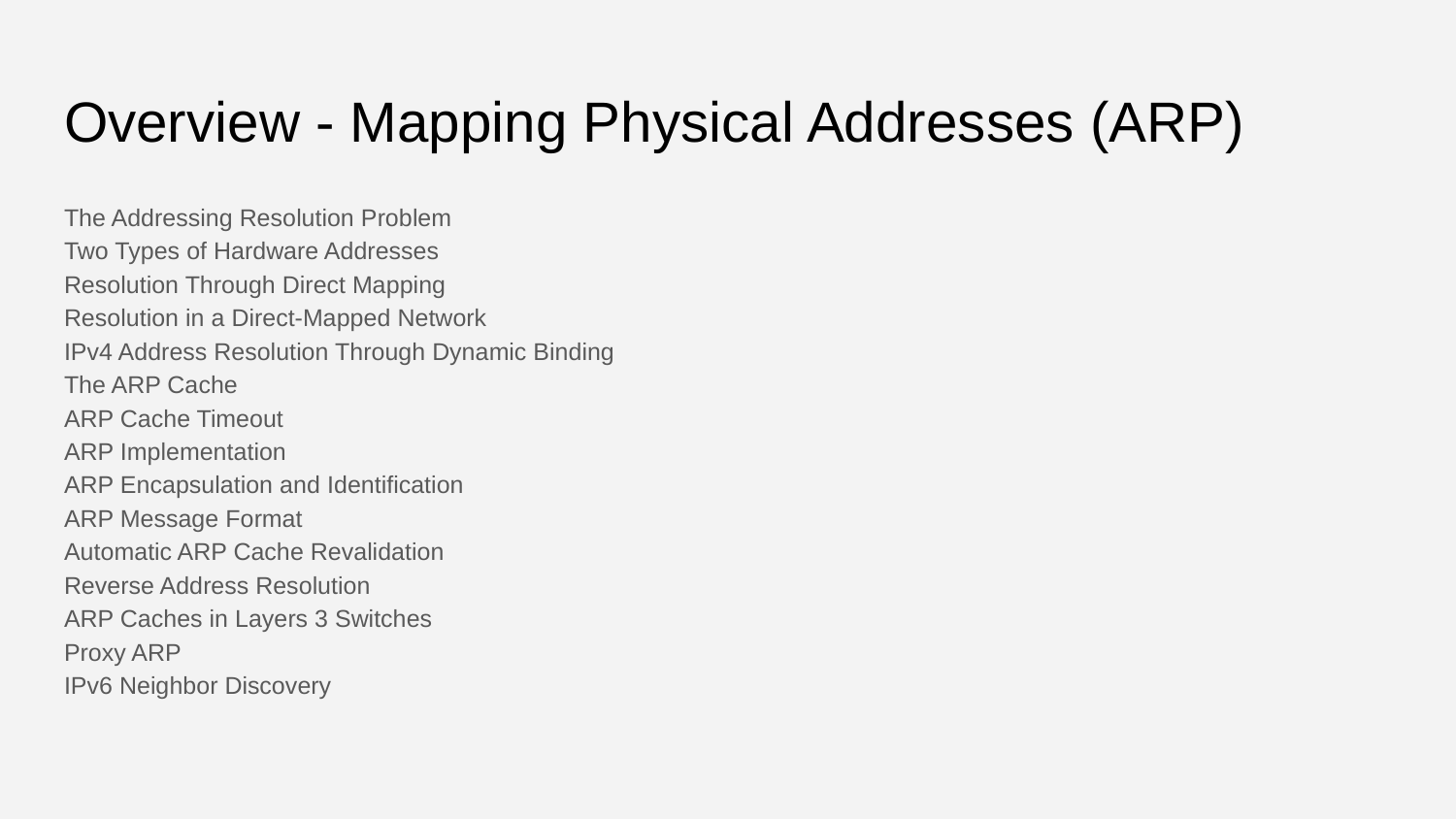

# Overview - Mapping Physical Addresses (ARP)
The Addressing Resolution Problem
Two Types of Hardware Addresses
Resolution Through Direct Mapping
Resolution in a Direct-Mapped Network
IPv4 Address Resolution Through Dynamic Binding
The ARP Cache
ARP Cache Timeout
ARP Implementation
ARP Encapsulation and Identification
ARP Message Format
Automatic ARP Cache Revalidation
Reverse Address Resolution
ARP Caches in Layers 3 Switches
Proxy ARP
IPv6 Neighbor Discovery